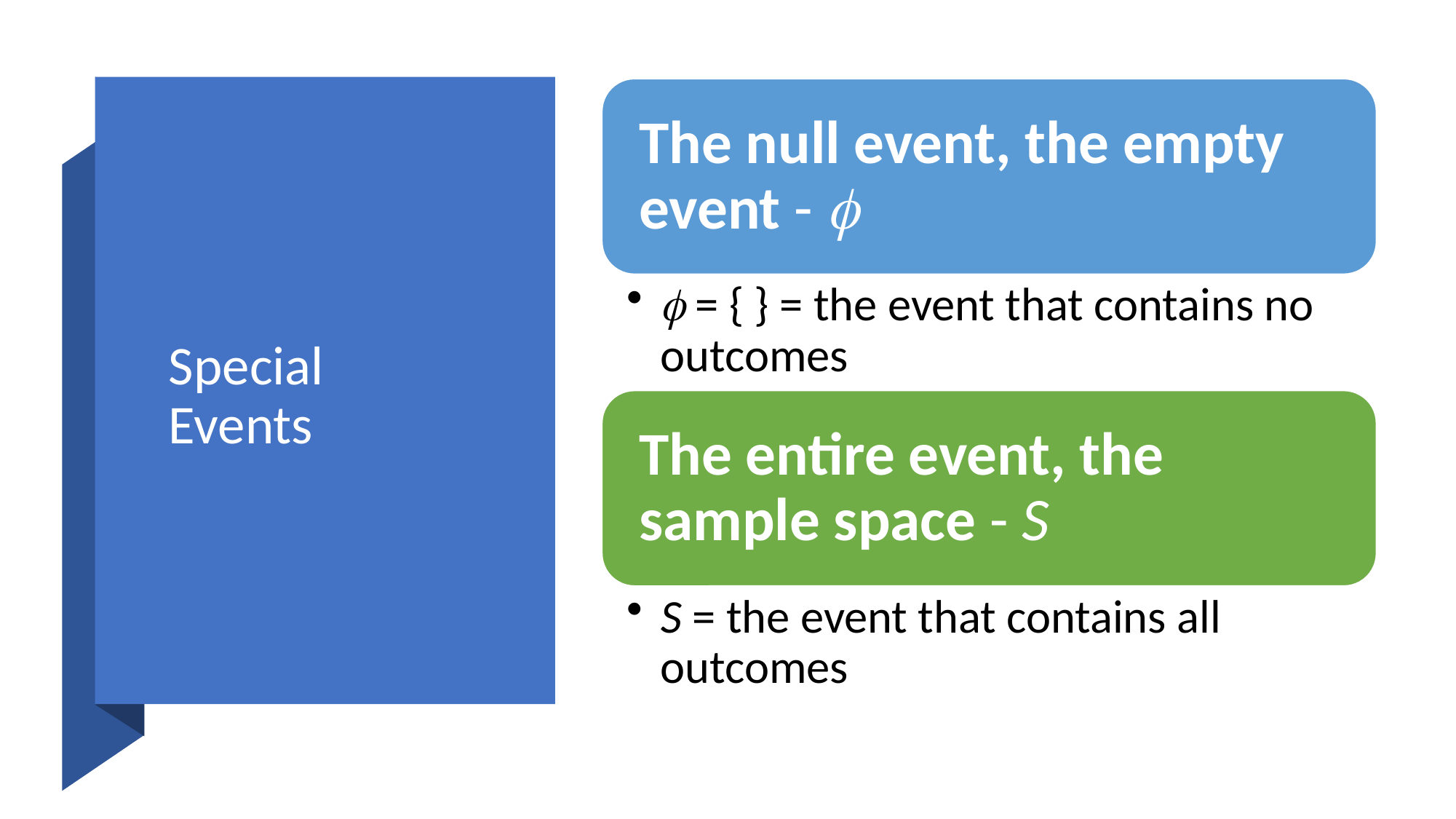

The null event, the empty event - φ
φ = { } = the event that contains no outcomes
The entire event, the sample space - S
S = the event that contains all outcomes

# Special Events